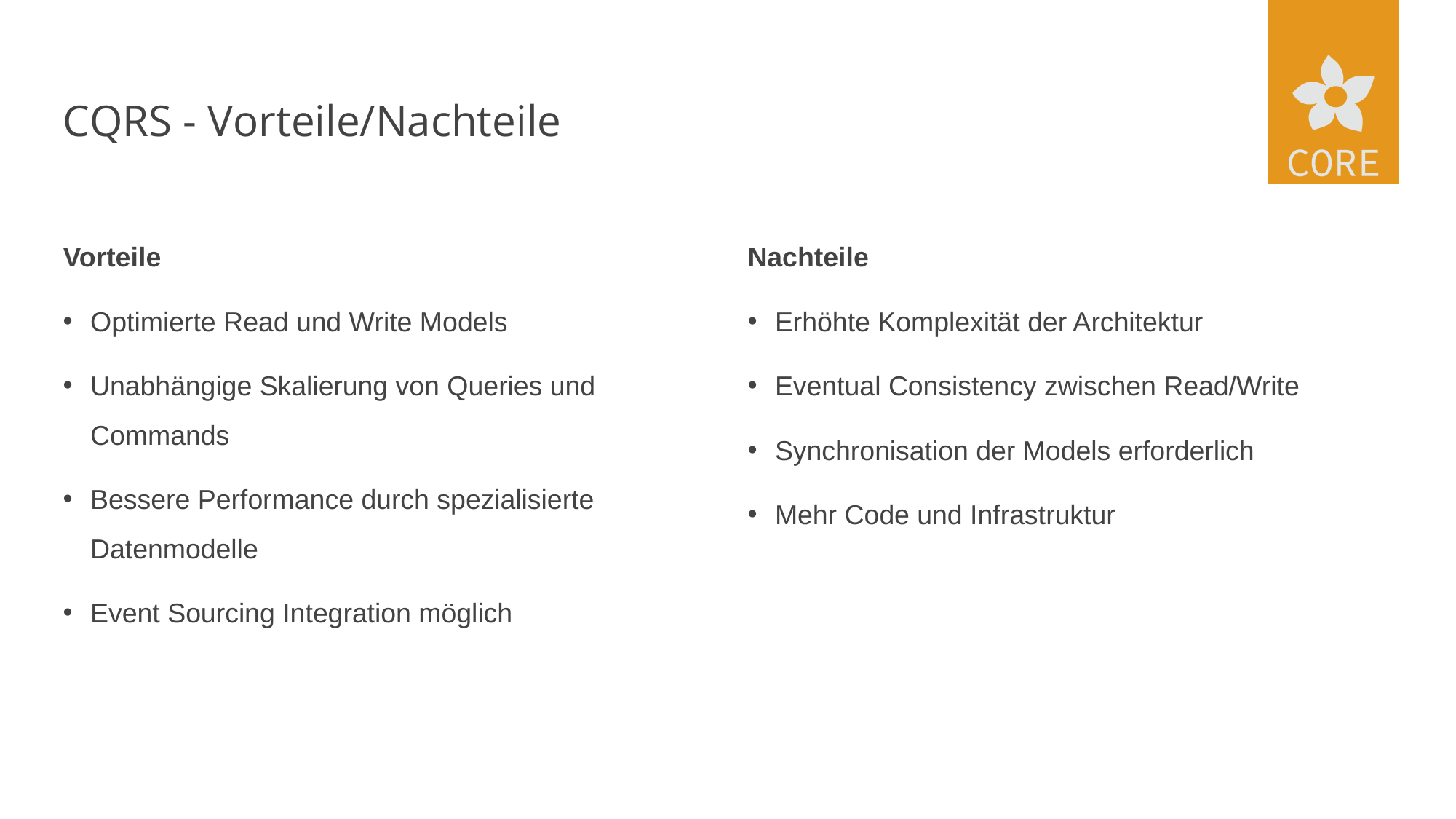

# CQRS - Vorteile/Nachteile
Nachteile
Erhöhte Komplexität der Architektur
Eventual Consistency zwischen Read/Write
Synchronisation der Models erforderlich
Mehr Code und Infrastruktur
Vorteile
Optimierte Read und Write Models
Unabhängige Skalierung von Queries und Commands
Bessere Performance durch spezialisierte Datenmodelle
Event Sourcing Integration möglich